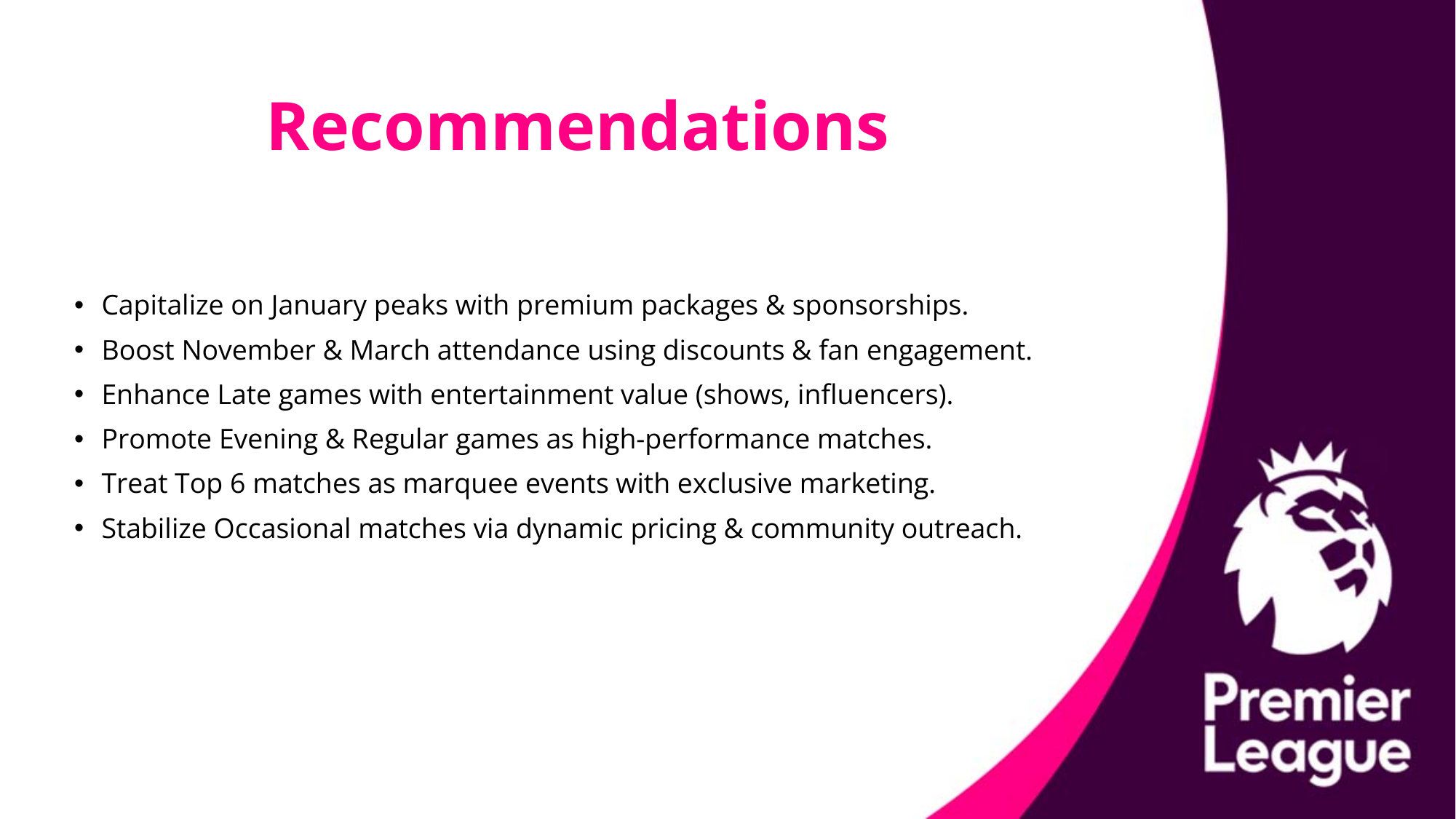

# Recommendations

Capitalize on January peaks with premium packages & sponsorships.
Boost November & March attendance using discounts & fan engagement.
Enhance Late games with entertainment value (shows, influencers).
Promote Evening & Regular games as high-performance matches.
Treat Top 6 matches as marquee events with exclusive marketing.
Stabilize Occasional matches via dynamic pricing & community outreach.